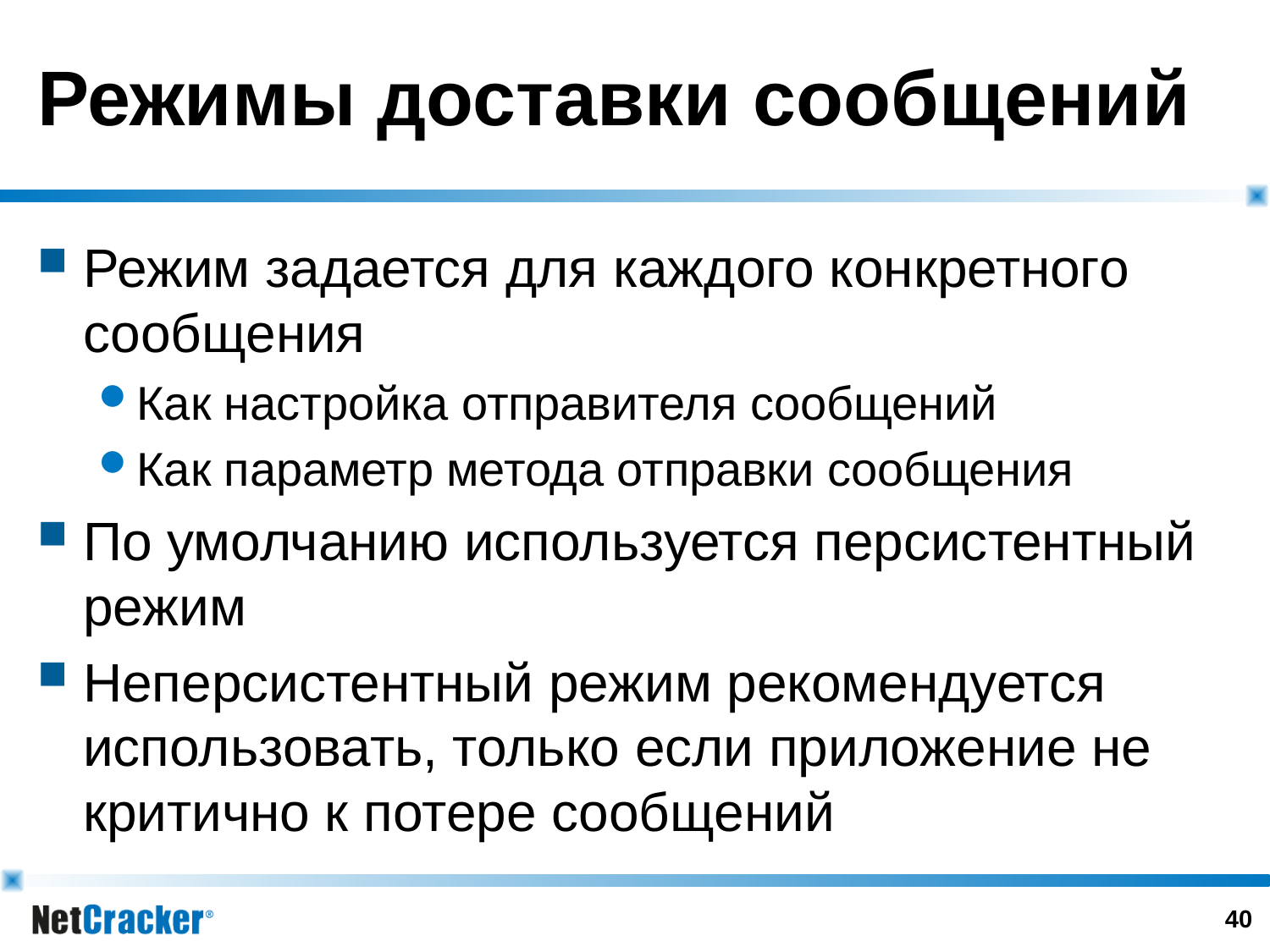

# Режимы доставки сообщений
Режим задается для каждого конкретного сообщения
Как настройка отправителя сообщений
Как параметр метода отправки сообщения
По умолчанию используется персистентный режим
Неперсистентный режим рекомендуется использовать, только если приложение не критично к потере сообщений
40